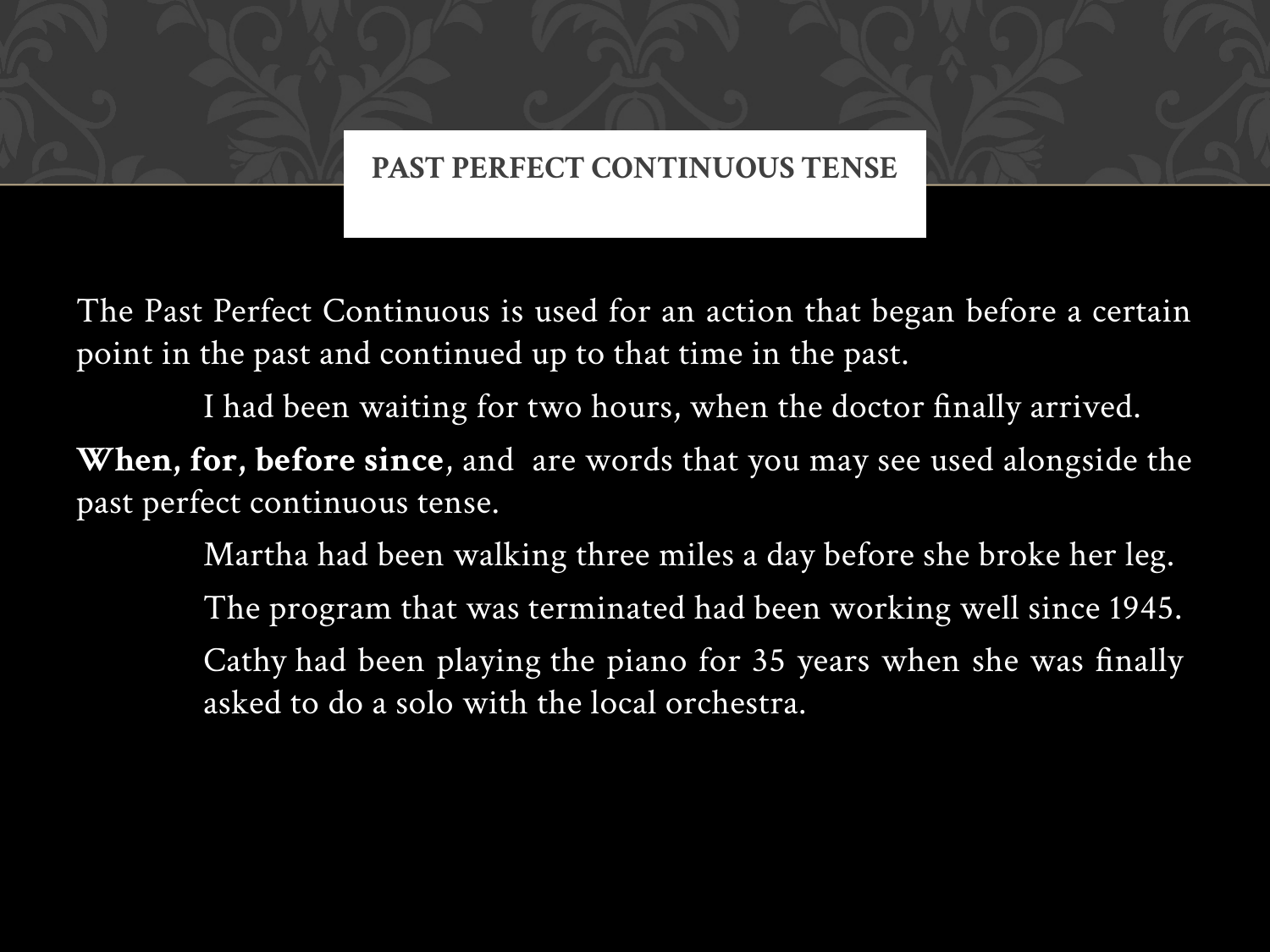

# PAST PERFECT CONTINUOUS TENSE
The Past Perfect Continuous is used for an action that began before a certain point in the past and continued up to that time in the past.
	I had been waiting for two hours, when the doctor finally arrived.
When, for, before since, and  are words that you may see used alongside the past perfect continuous tense.
	Martha had been walking three miles a day before she broke her leg.
	The program that was terminated had been working well since 1945.
	Cathy had been playing the piano for 35 years when she was finally 	asked to do a solo with the local orchestra.